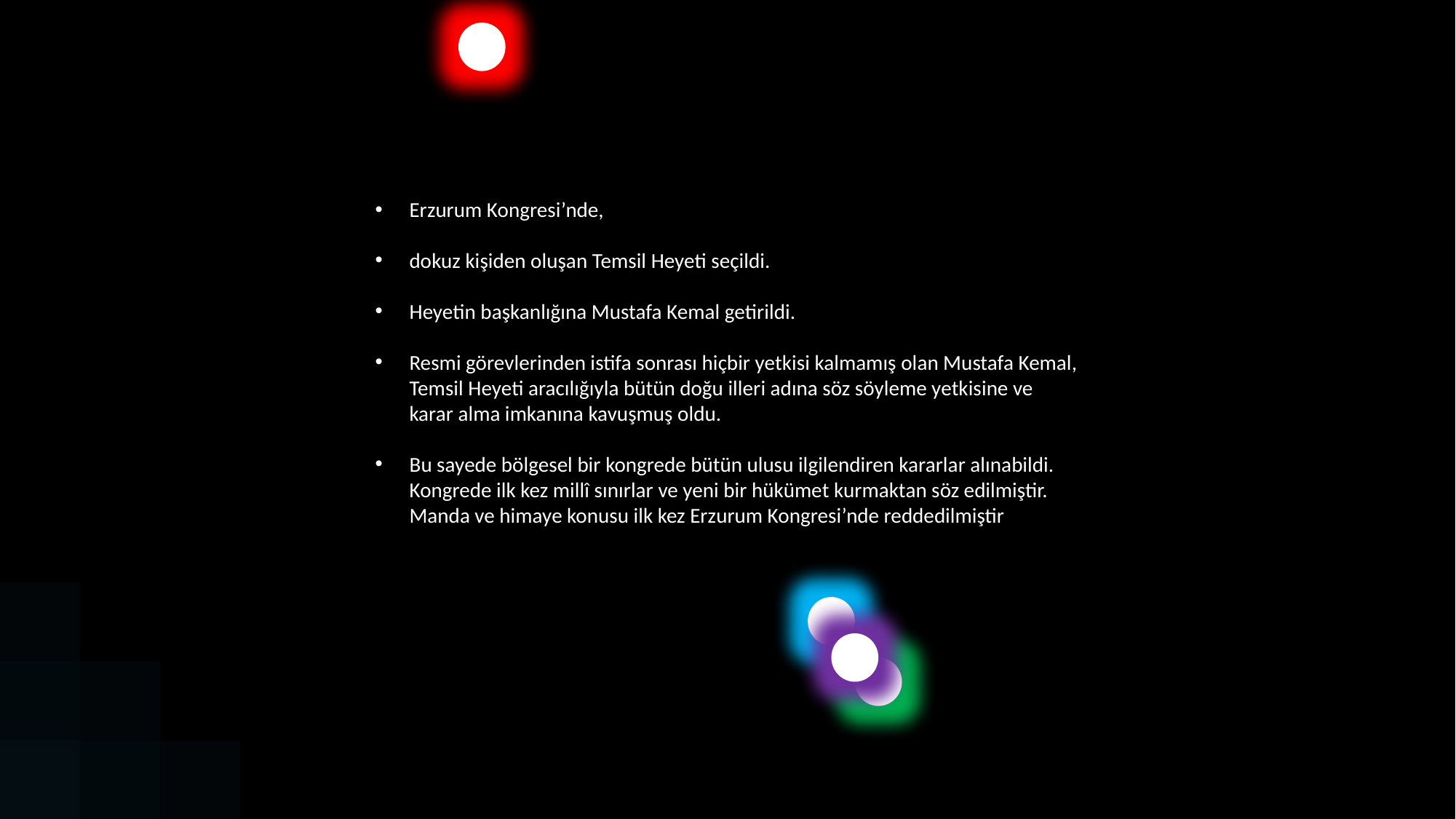

Erzurum Kongresi’nde,

dokuz kişiden oluşan Temsil Heyeti seçildi.

Heyetin başkanlığına Mustafa Kemal getirildi.

Resmi görevlerinden istifa sonrası hiçbir yetkisi kalmamış olan Mustafa Kemal, Temsil Heyeti aracılığıyla bütün doğu illeri adına söz söyleme yetkisine ve karar alma imkanına kavuşmuş oldu.

Bu sayede bölgesel bir kongrede bütün ulusu ilgilendiren kararlar alınabildi. Kongrede ilk kez millî sınırlar ve yeni bir hükümet kurmaktan söz edilmiştir. Manda ve himaye konusu ilk kez Erzurum Kongresi’nde reddedilmiştir